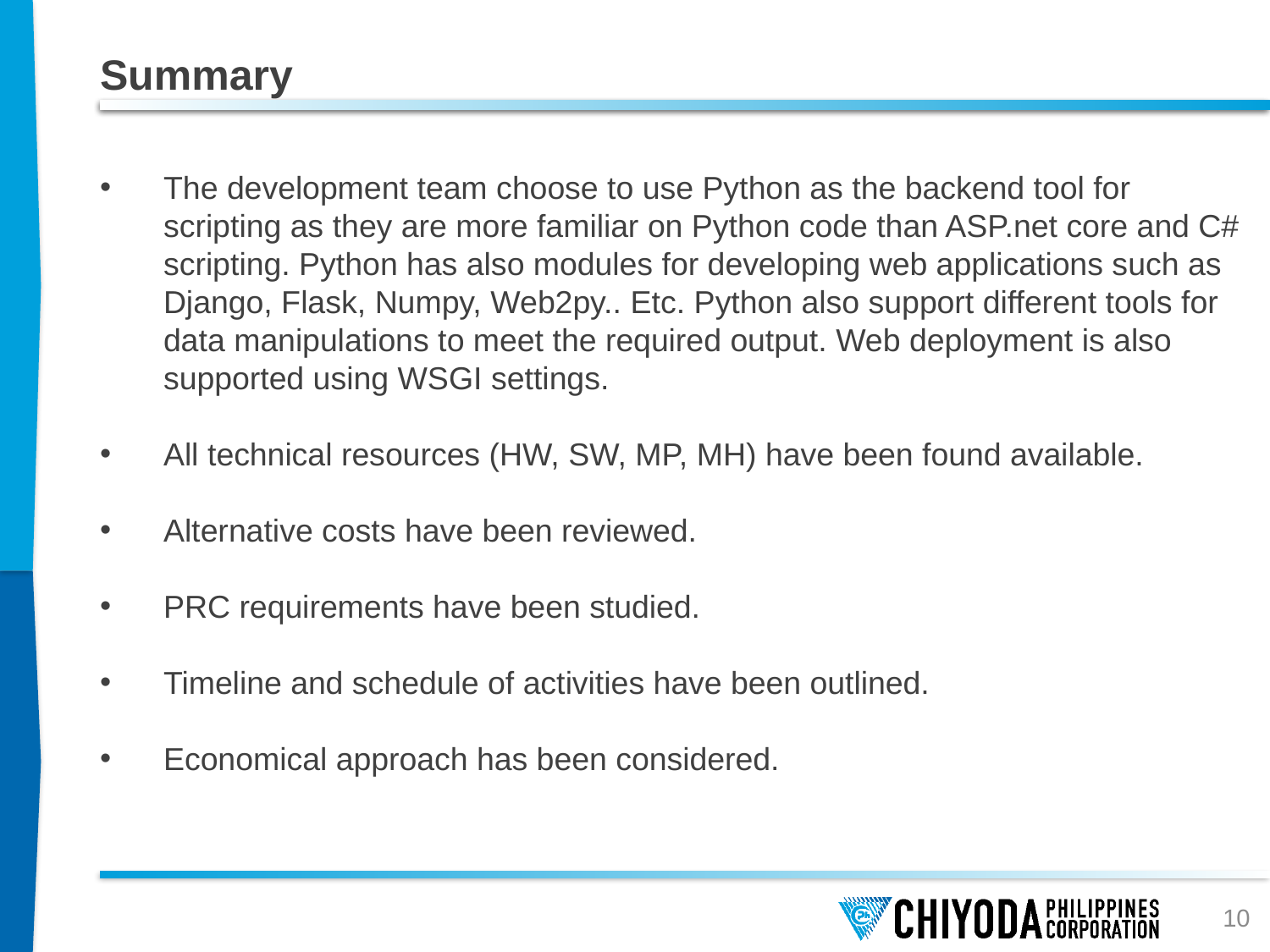

# Summary
The development team choose to use Python as the backend tool for scripting as they are more familiar on Python code than ASP.net core and C# scripting. Python has also modules for developing web applications such as Django, Flask, Numpy, Web2py.. Etc. Python also support different tools for data manipulations to meet the required output. Web deployment is also supported using WSGI settings.

All technical resources (HW, SW, MP, MH) have been found available.

Alternative costs have been reviewed.

PRC requirements have been studied.

Timeline and schedule of activities have been outlined.

Economical approach has been considered.

10